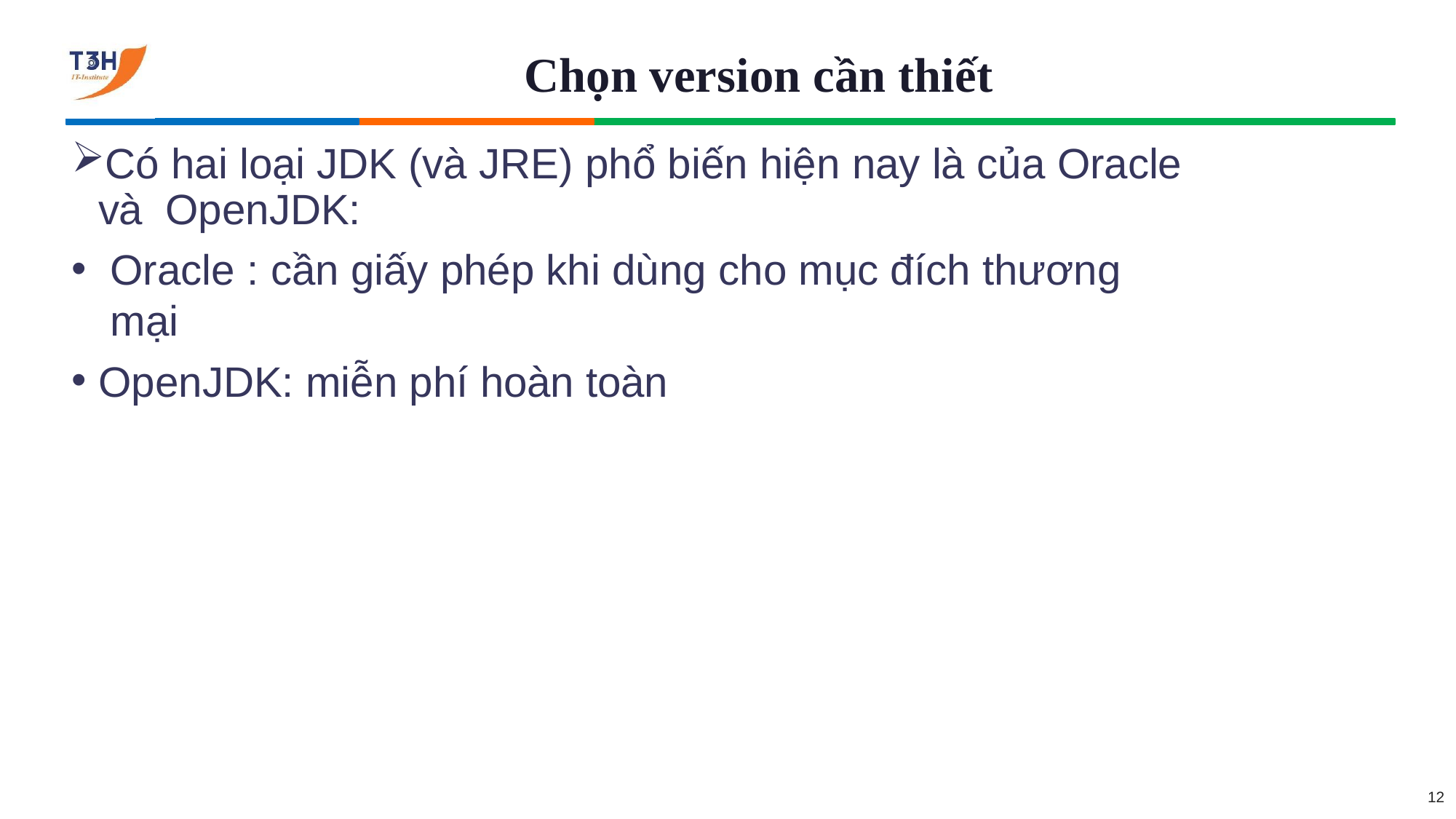

# Chọn version cần thiết
Có hai loại JDK (và JRE) phổ biến hiện nay là của Oracle và  OpenJDK:
Oracle : cần giấy phép khi dùng cho mục đích thương mại
OpenJDK: miễn phí hoàn toàn
12